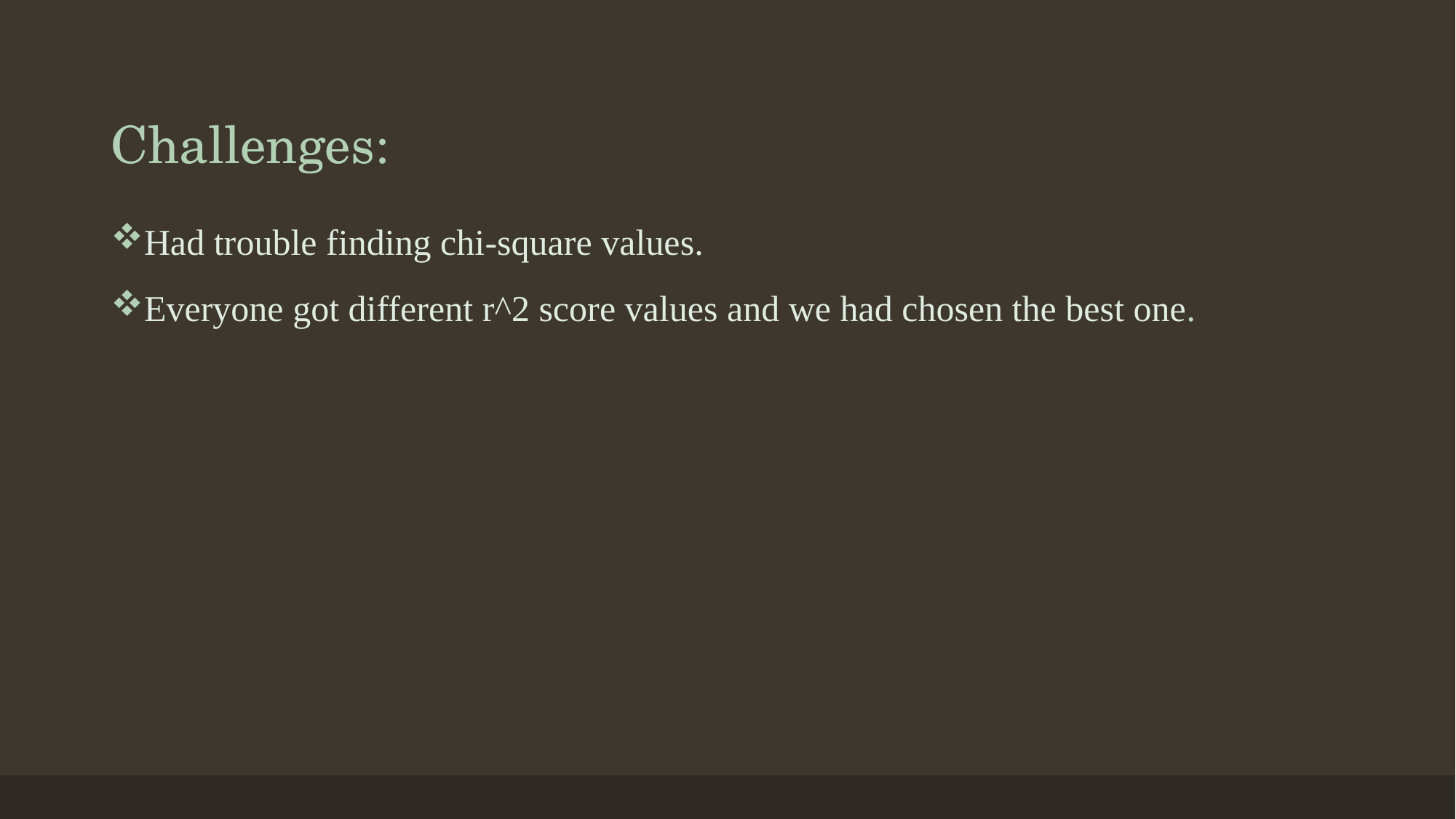

# Challenges:
Had trouble finding chi-square values.
Everyone got different r^2 score values and we had chosen the best one.